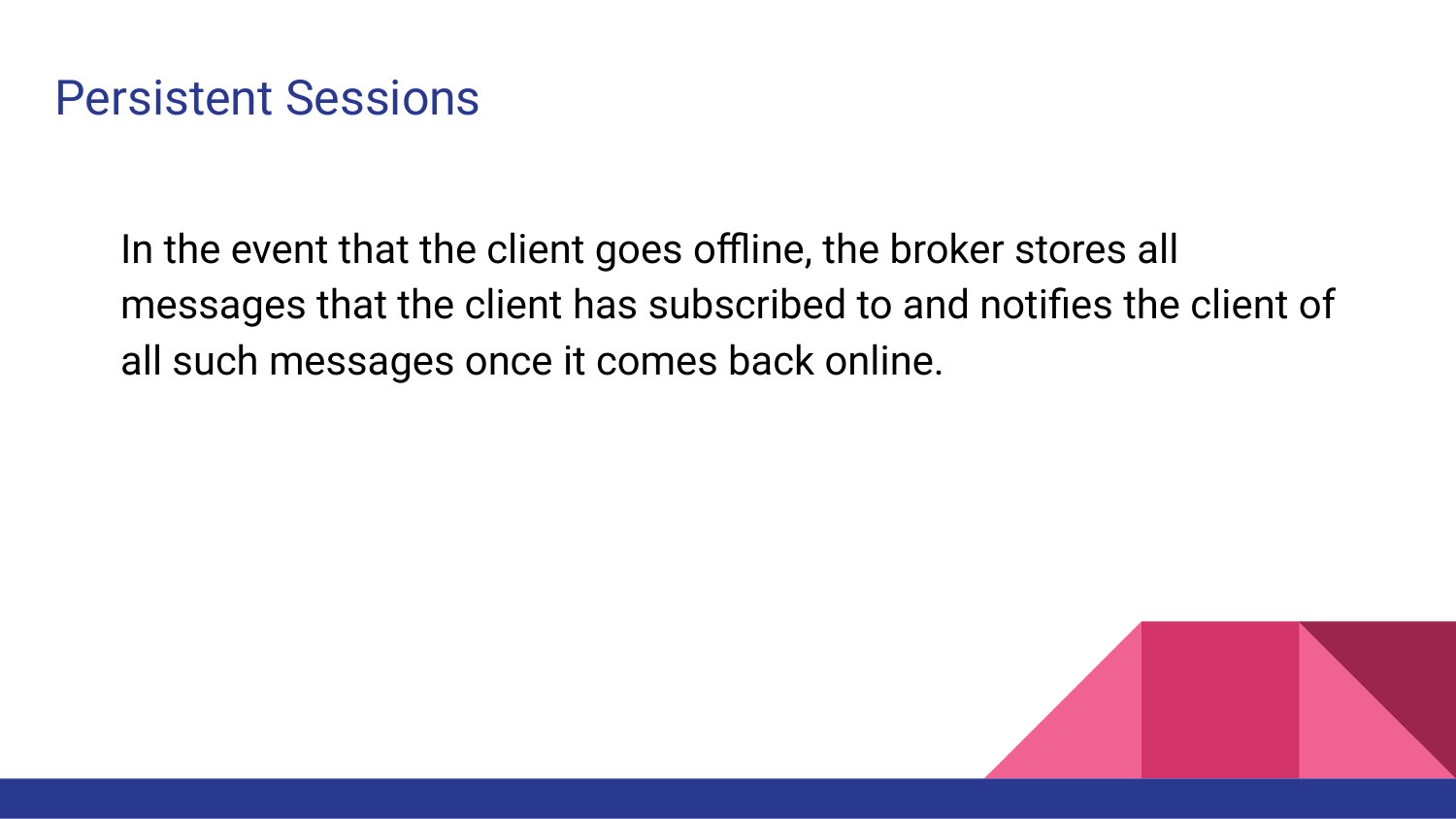

# Persistent Sessions
In the event that the client goes offline, the broker stores all messages that the client has subscribed to and notifies the client of all such messages once it comes back online.